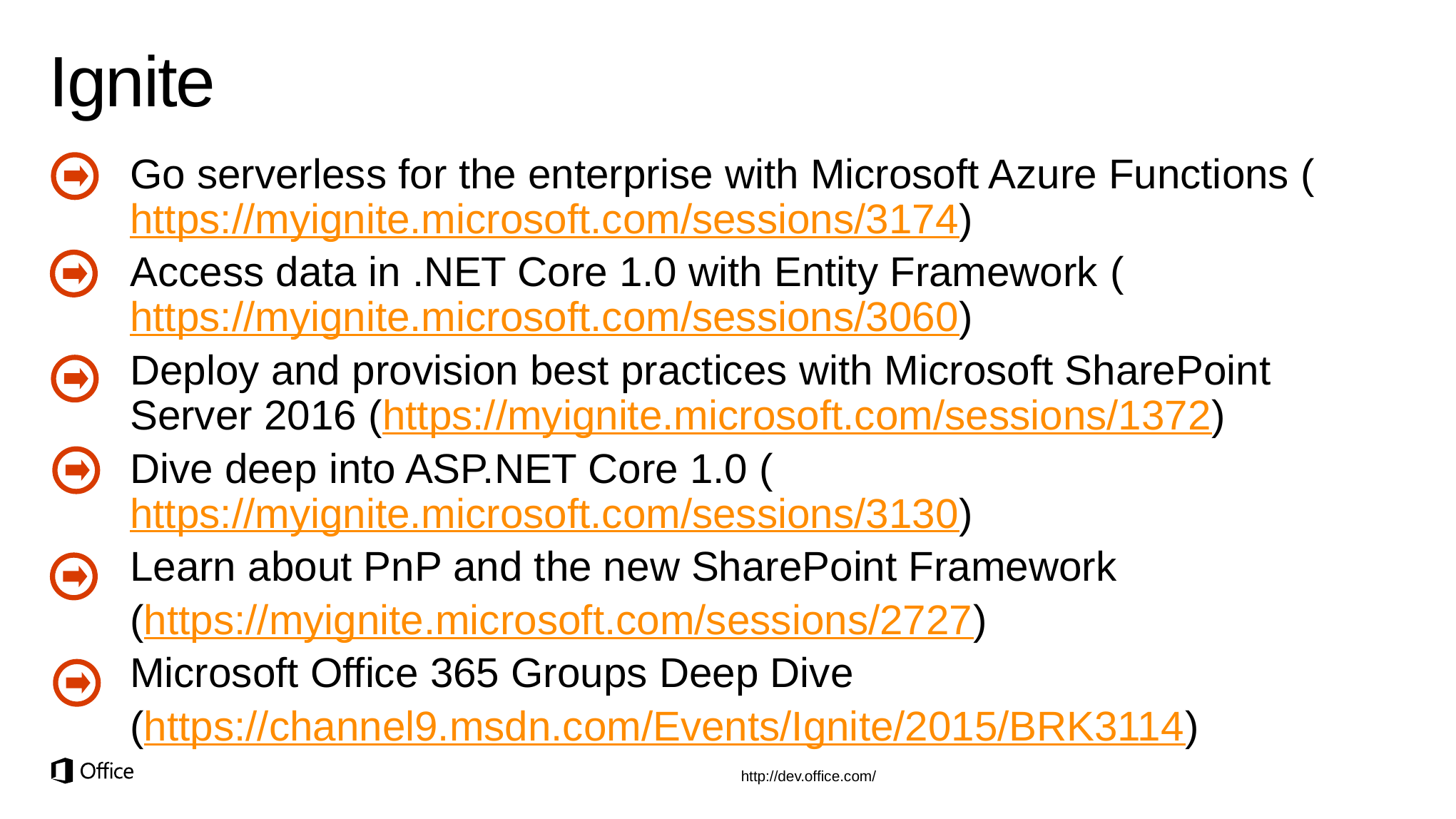

# Ignite
Go serverless for the enterprise with Microsoft Azure Functions (https://myignite.microsoft.com/sessions/3174)
Access data in .NET Core 1.0 with Entity Framework (https://myignite.microsoft.com/sessions/3060)
Deploy and provision best practices with Microsoft SharePoint Server 2016 (https://myignite.microsoft.com/sessions/1372)
Dive deep into ASP.NET Core 1.0 (https://myignite.microsoft.com/sessions/3130)
Learn about PnP and the new SharePoint Framework
(https://myignite.microsoft.com/sessions/2727)
Microsoft Office 365 Groups Deep Dive
(https://channel9.msdn.com/Events/Ignite/2015/BRK3114)